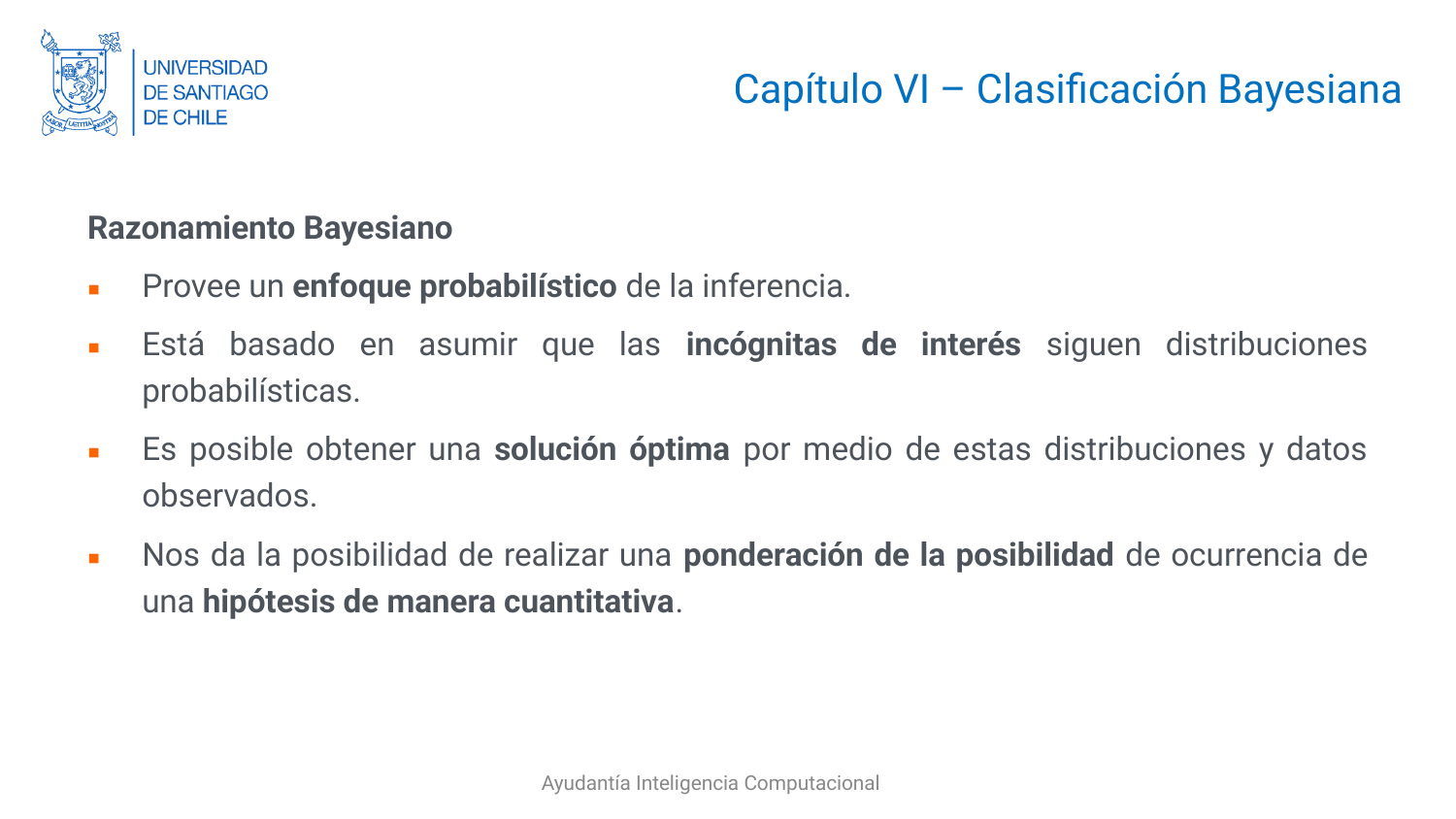

# Capítulo VI – Clasificación Bayesiana
Razonamiento Bayesiano
Provee un enfoque probabilístico de la inferencia.
Está basado en asumir que las incógnitas de interés siguen distribuciones probabilísticas.
Es posible obtener una solución óptima por medio de estas distribuciones y datos observados.
Nos da la posibilidad de realizar una ponderación de la posibilidad de ocurrencia de una hipótesis de manera cuantitativa.
Ayudantía Inteligencia Computacional